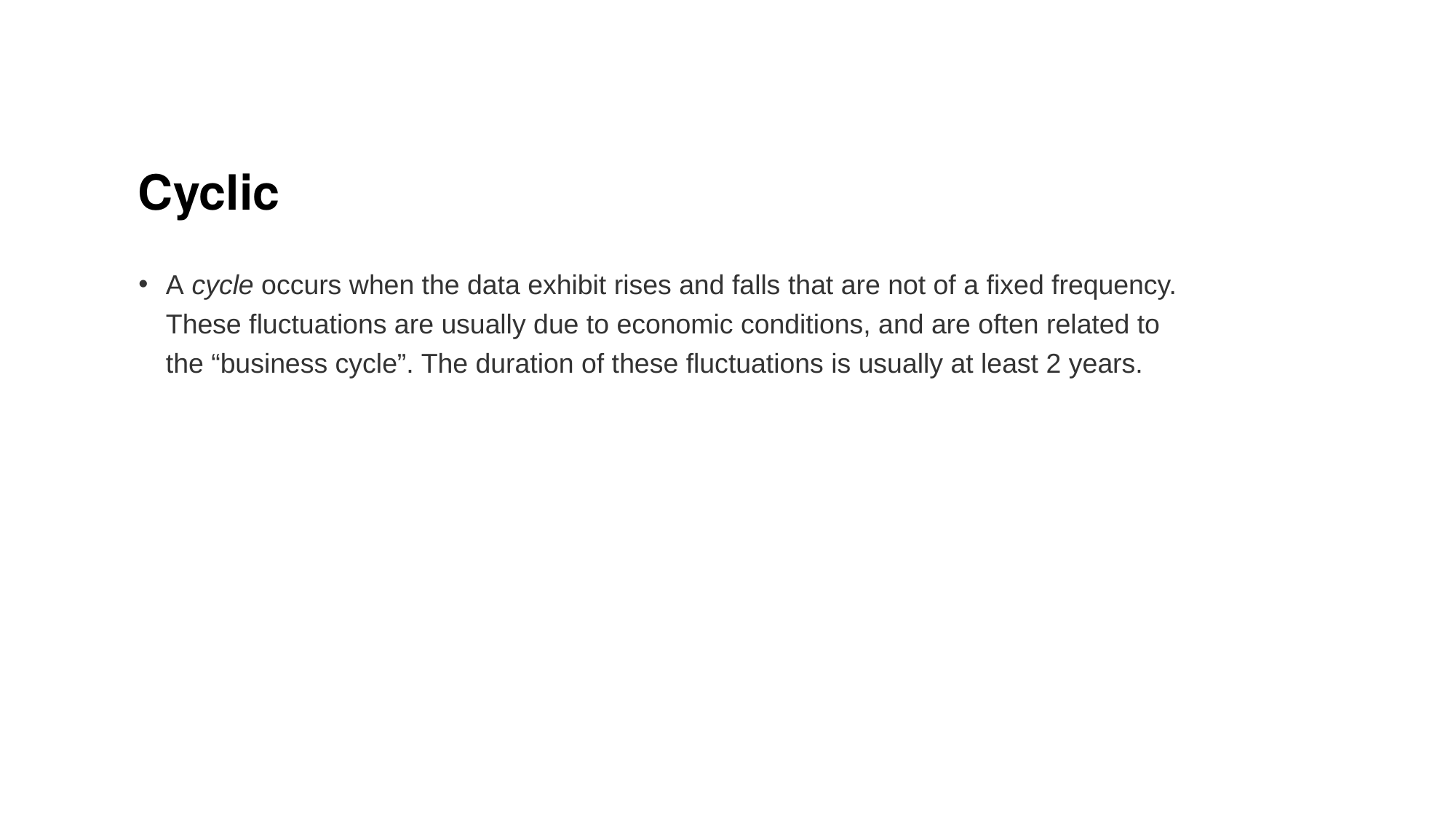

# Cyclic
A cycle occurs when the data exhibit rises and falls that are not of a fixed frequency. These fluctuations are usually due to economic conditions, and are often related to the “business cycle”. The duration of these fluctuations is usually at least 2 years.